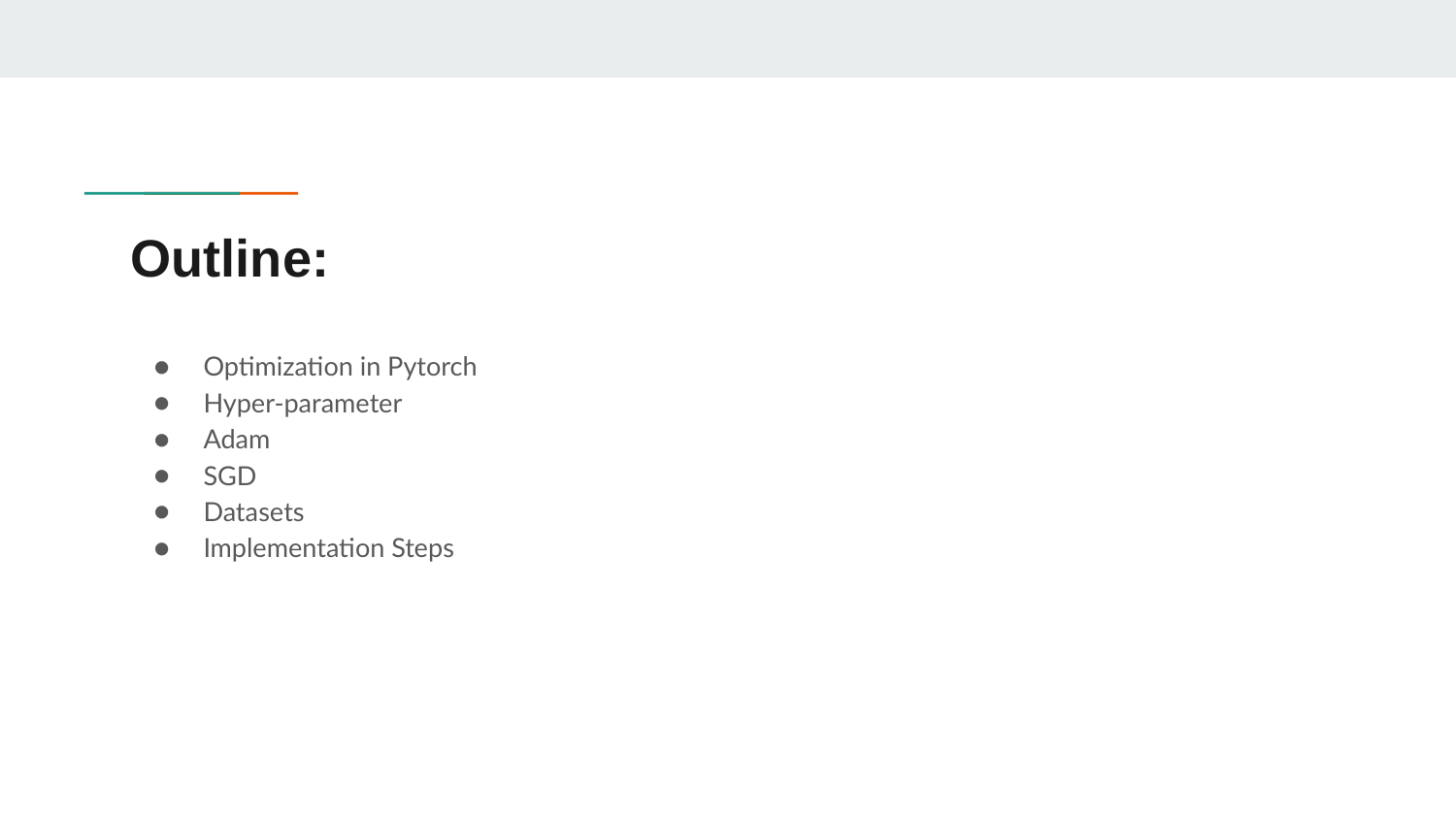

# Outline:
Optimization in Pytorch
Hyper-parameter
Adam
SGD
Datasets
Implementation Steps